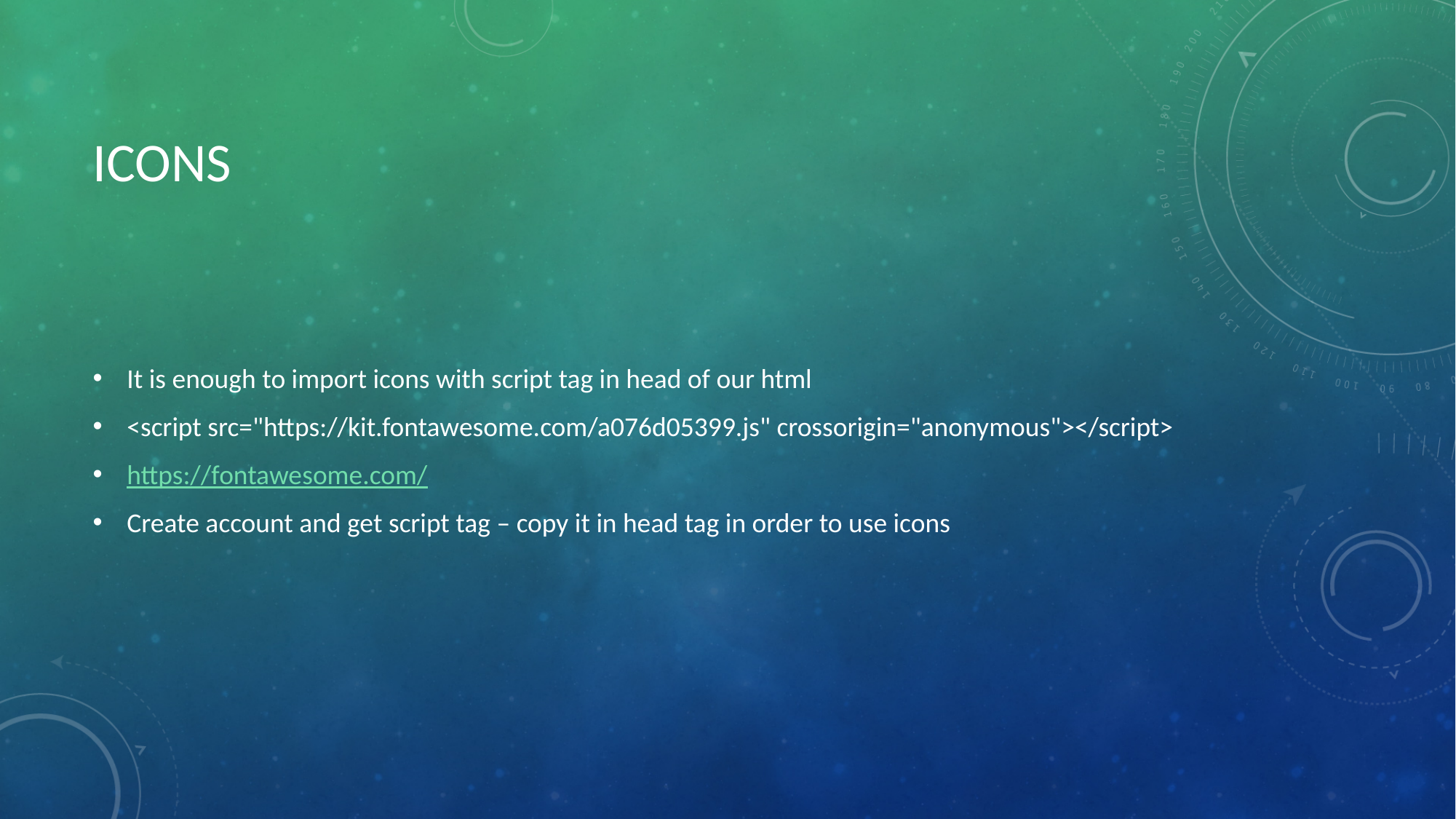

# icons
It is enough to import icons with script tag in head of our html
<script src="https://kit.fontawesome.com/a076d05399.js" crossorigin="anonymous"></script>
https://fontawesome.com/
Create account and get script tag – copy it in head tag in order to use icons